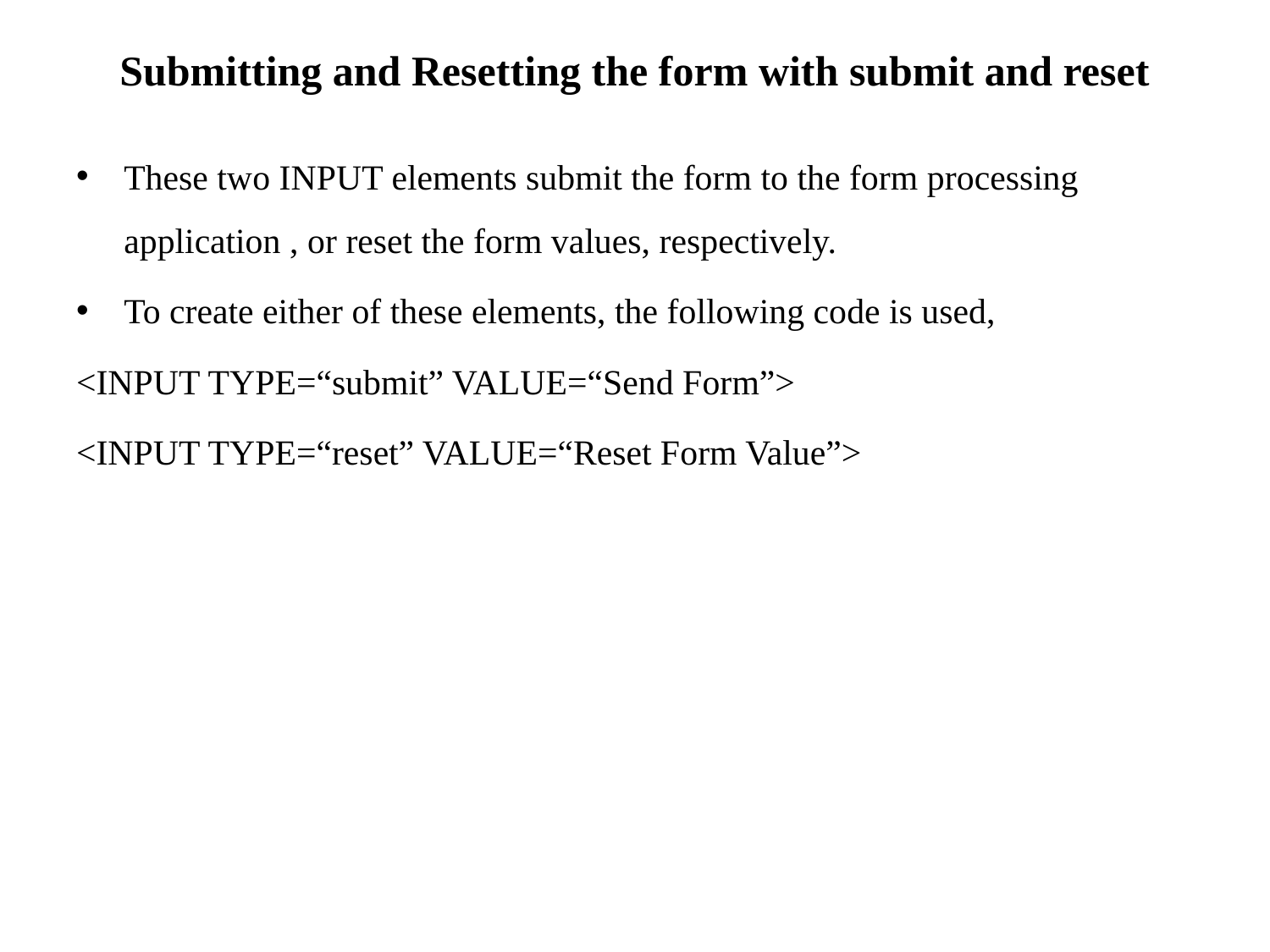

# Submitting and Resetting the form with submit and reset
These two INPUT elements submit the form to the form processing application , or reset the form values, respectively.
To create either of these elements, the following code is used,
<INPUT TYPE=“submit” VALUE=“Send Form”>
<INPUT TYPE=“reset” VALUE=“Reset Form Value”>